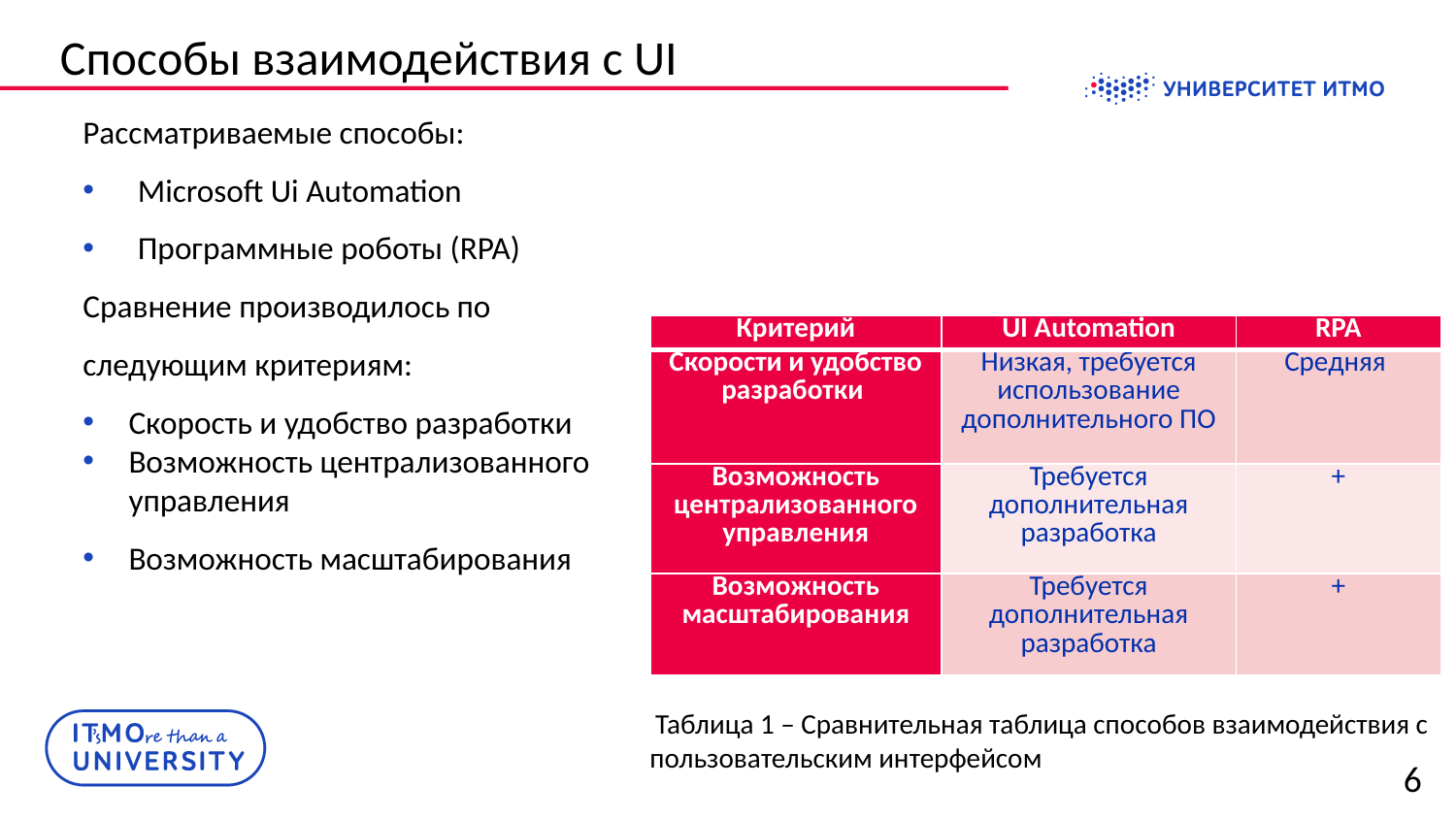

Способы взаимодействия с UI
Рассматриваемые способы:
Microsoft Ui Automation
Программные роботы (RPA)
Сравнение производилось по
следующим критериям:
Скорость и удобство разработки
Возможность централизованного
управления
Возможность масштабирования
| Критерий | UI Automation | RPA |
| --- | --- | --- |
| Скорости и удобство разработки | Низкая, требуется использование дополнительного ПО | Средняя |
| Возможность централизованного управления | Требуется дополнительная разработка | + |
| Возможность масштабирования | Требуется дополнительная разработка | + |
Таблица 1 – Сравнительная таблица способов взаимодействия с пользовательским интерфейсом

6